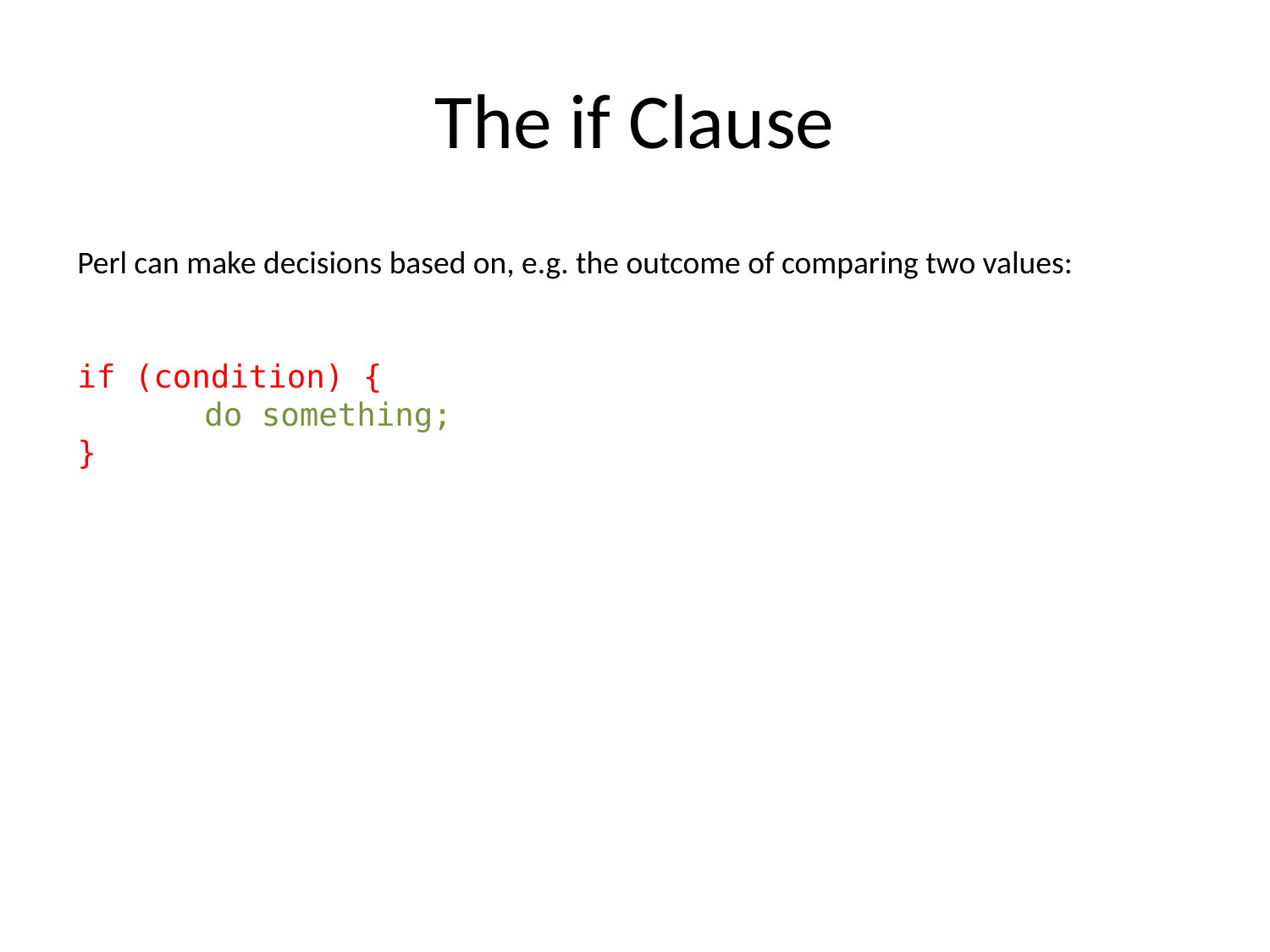

# The if Clause
Perl can make decisions based on, e.g. the outcome of comparing two values:

if (condition) {
	do something;
}